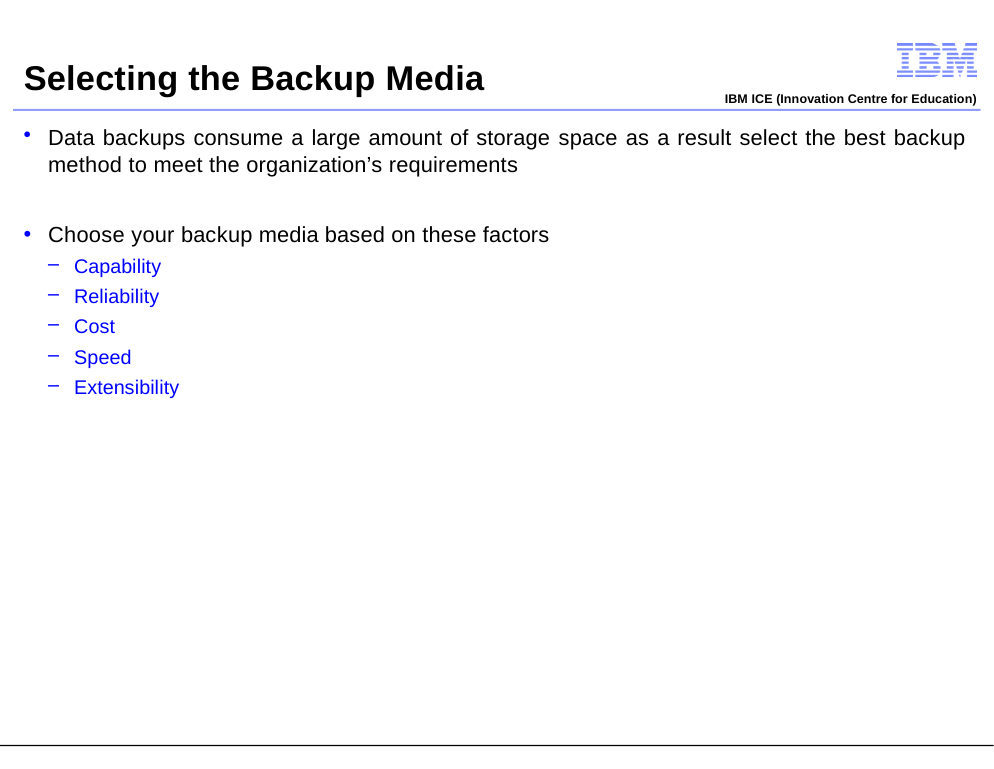

# Selecting the Backup Media
IBM ICE (Innovation Centre for Education)

Data backups consume a large amount of storage space as a result select the best backup  method to meet the organization’s requirements

Choose your backup media based on these factors
Capability
Reliability
Cost
Speed
Extensibility